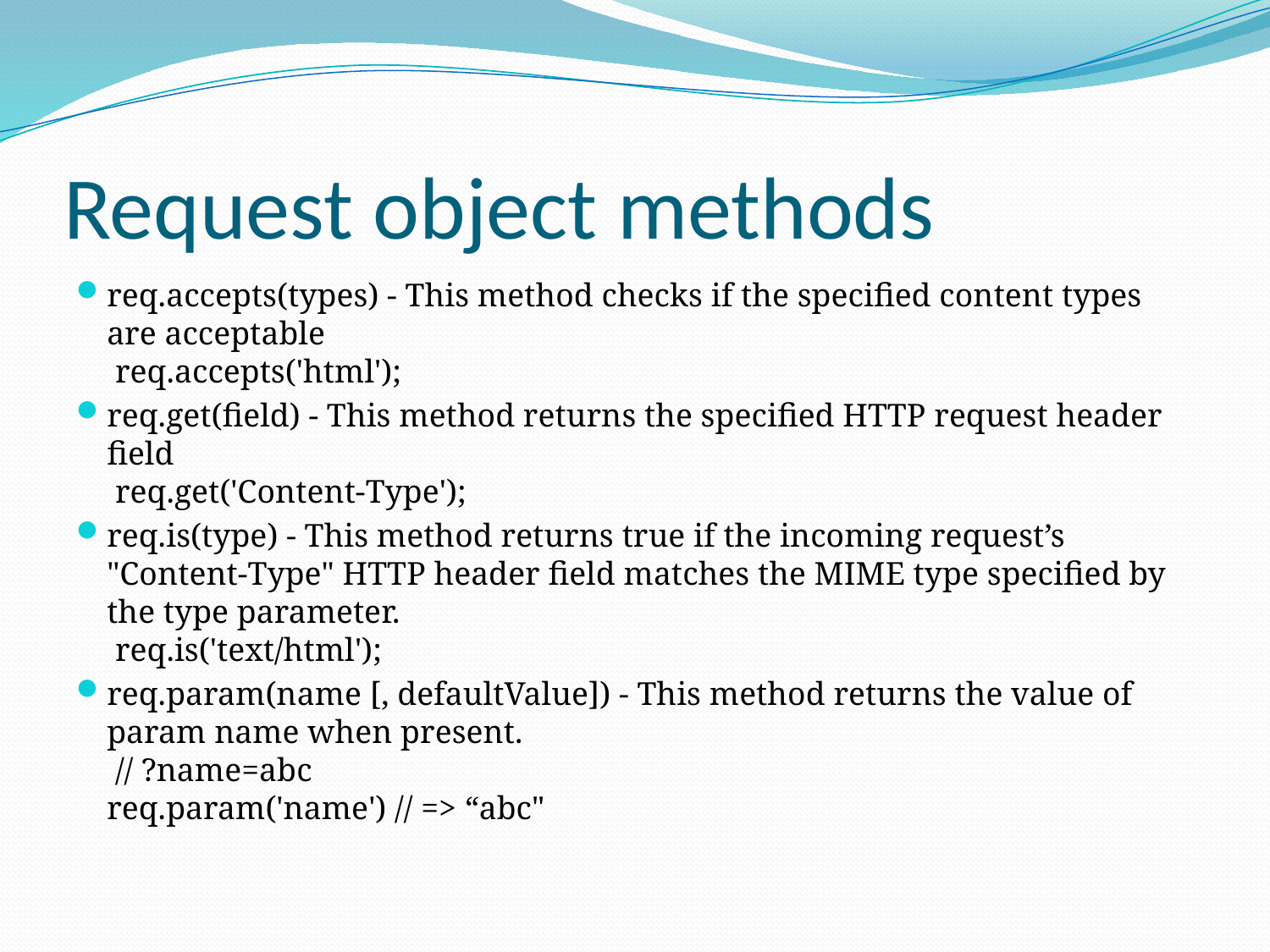

# Request object methods
req.accepts(types) - This method checks if the specified content types are acceptable
 req.accepts('html');
req.get(field) - This method returns the specified HTTP request header field
 req.get('Content-Type');
req.is(type) - This method returns true if the incoming request’s "Content-Type" HTTP header field matches the MIME type specified by the type parameter.
 req.is('text/html');
req.param(name [, defaultValue]) - This method returns the value of param name when present.
 // ?name=abc
req.param('name') // => “abc"